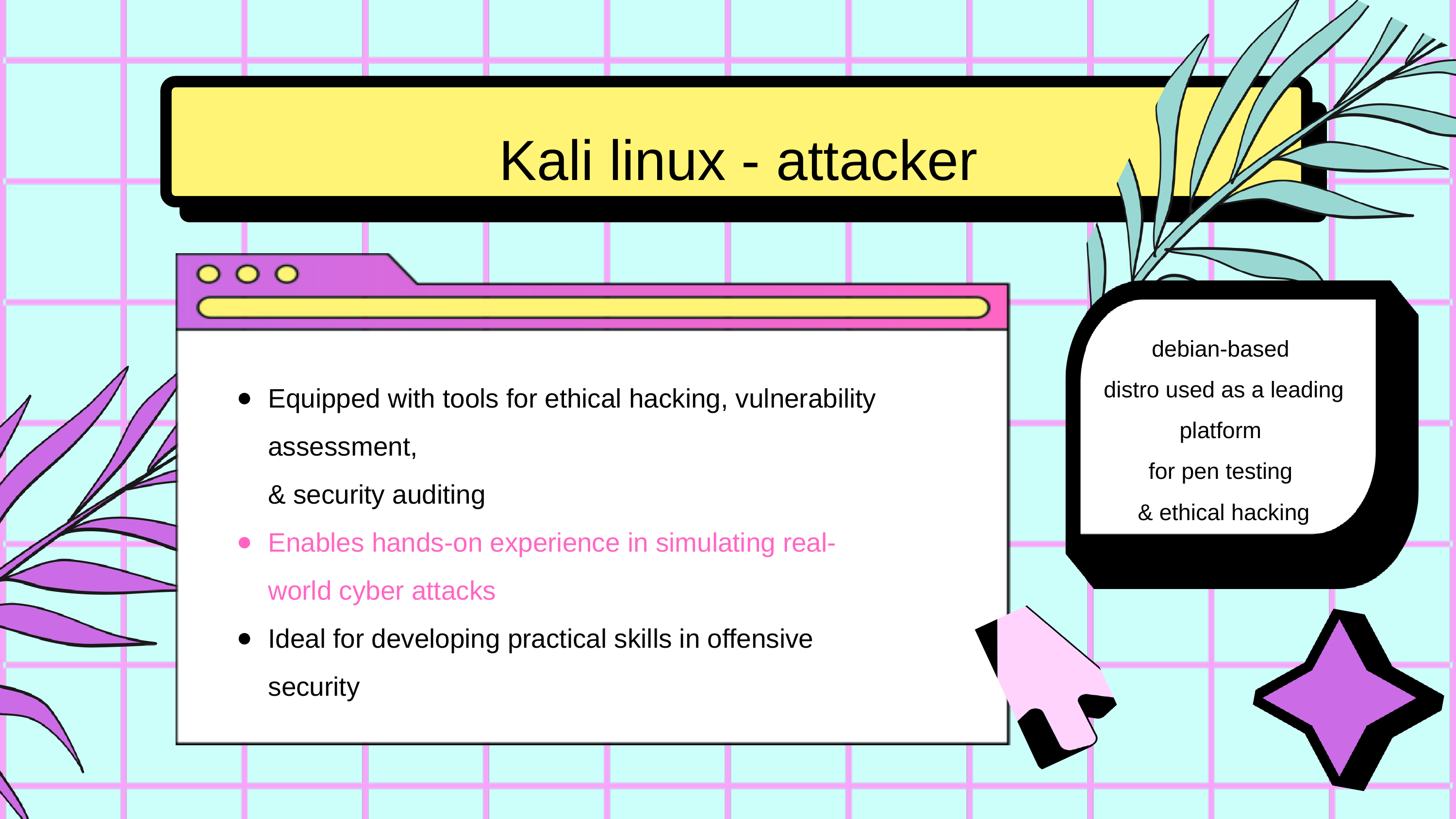

Kali linux - attacker

debian-based
distro used as a leading platform
for pen testing
& ethical hacking
Equipped with tools for ethical hacking, vulnerability assessment,
& security auditing
Enables hands-on experience in simulating real-world cyber attacks
Ideal for developing practical skills in offensive security